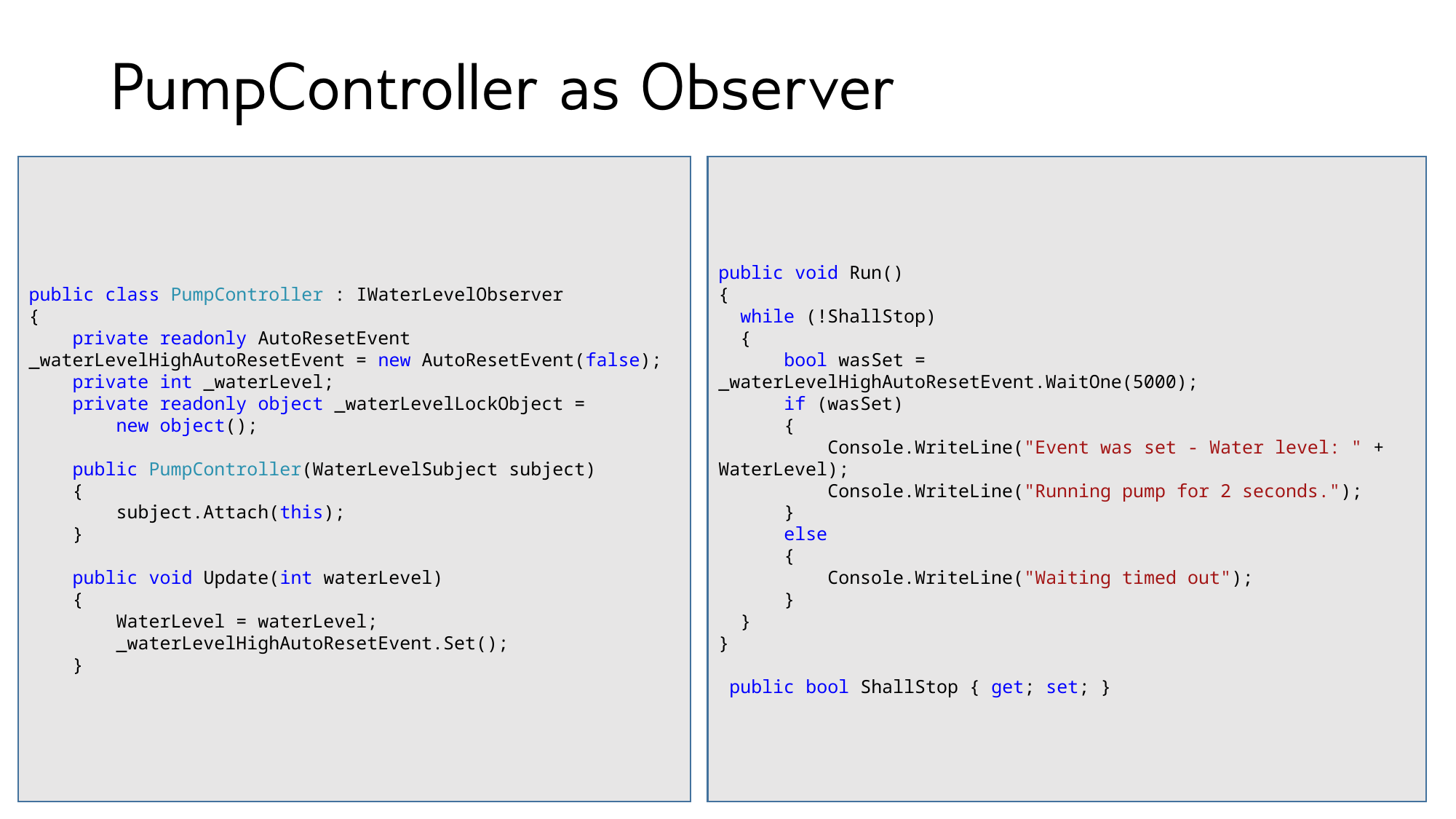

# PumpController as Observer
public class PumpController : IWaterLevelObserver
{
    private readonly AutoResetEvent _waterLevelHighAutoResetEvent = new AutoResetEvent(false);
    private int _waterLevel;
    private readonly object _waterLevelLockObject =
        new object();

    public PumpController(WaterLevelSubject subject)
    {
        subject.Attach(this);
    }

    public void Update(int waterLevel)
    {
        WaterLevel = waterLevel;
        _waterLevelHighAutoResetEvent.Set();
    }
public void Run()
{
  while (!ShallStop)
  {
      bool wasSet = _waterLevelHighAutoResetEvent.WaitOne(5000);
      if (wasSet)
      {
          Console.WriteLine("Event was set - Water level: " + WaterLevel);
          Console.WriteLine("Running pump for 2 seconds.");
      }
      else
      {
          Console.WriteLine("Waiting timed out");
      }
  }
}

 public bool ShallStop { get; set; }